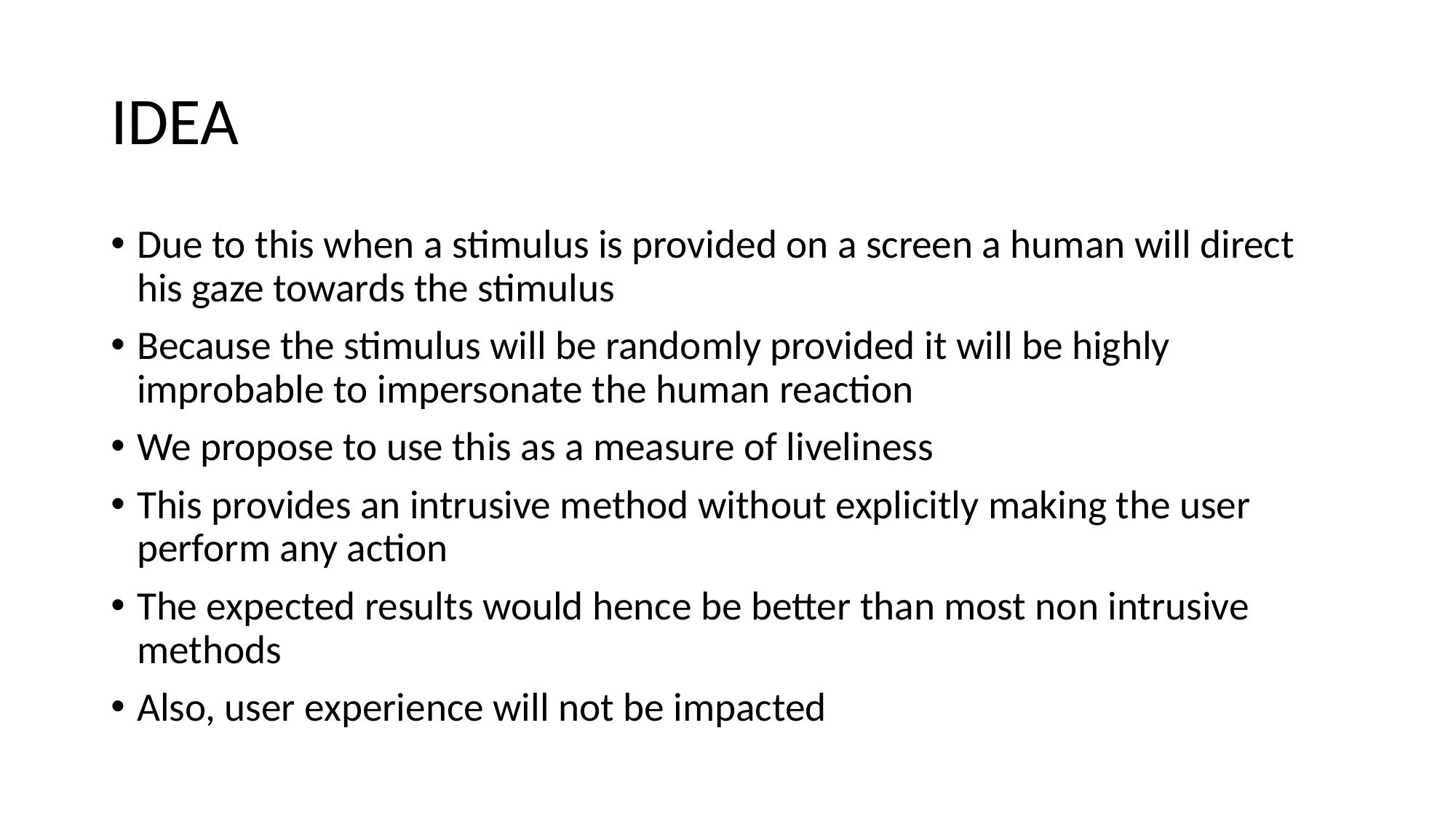

# IDEA
Due to this when a stimulus is provided on a screen a human will direct his gaze towards the stimulus
Because the stimulus will be randomly provided it will be highly improbable to impersonate the human reaction
We propose to use this as a measure of liveliness
This provides an intrusive method without explicitly making the user perform any action
The expected results would hence be better than most non intrusive methods
Also, user experience will not be impacted